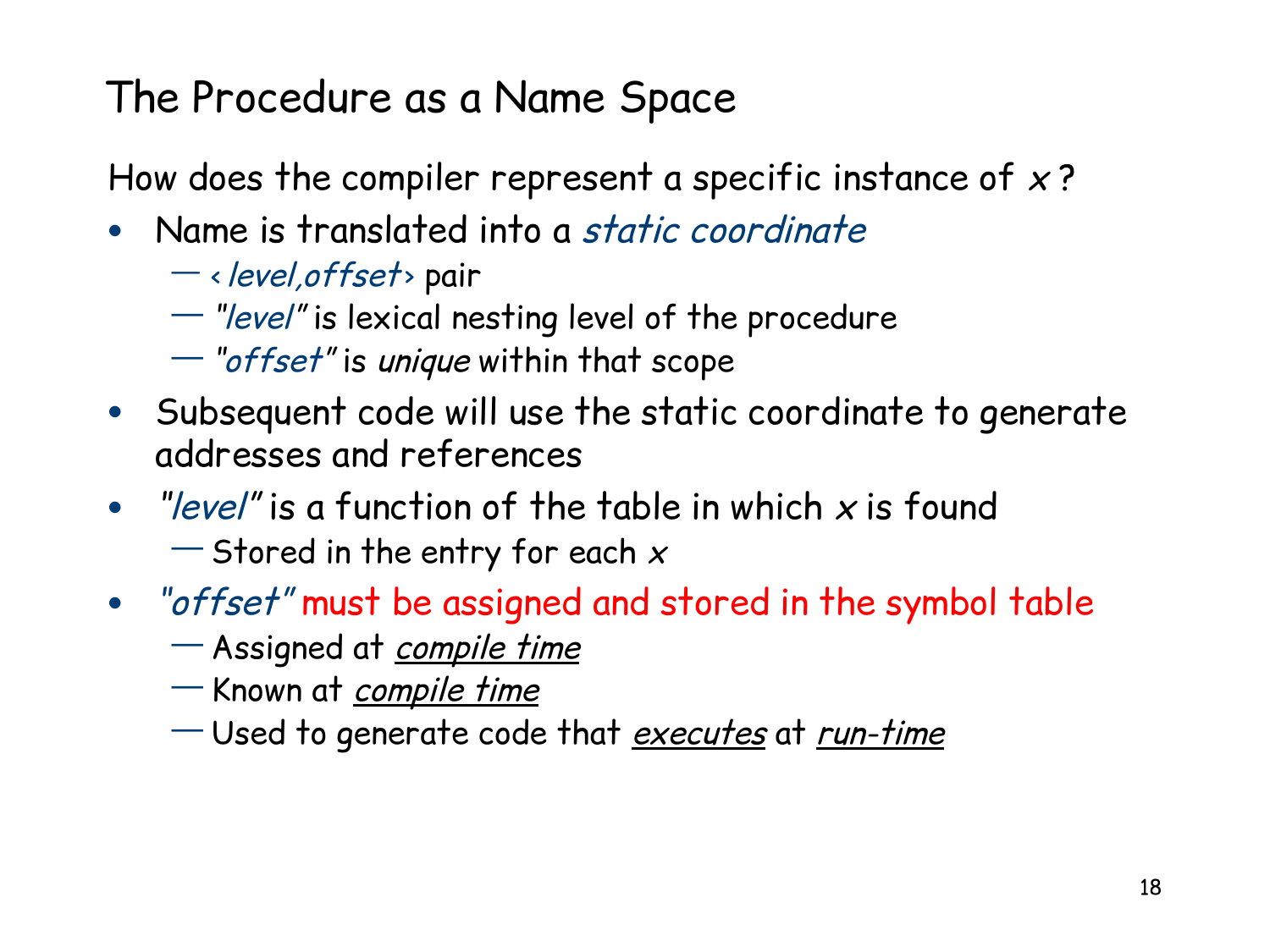

The Procedure as a Name Space
How does the compiler represent a specific instance of x ?
Name is translated into a static coordinate
< level,offset > pair
“level” is lexical nesting level of the procedure
“offset” is unique within that scope
Subsequent code will use the static coordinate to generate addresses and references
“level” is a function of the table in which x is found
Stored in the entry for each x
“offset” must be assigned and stored in the symbol table
Assigned at compile time
Known at compile time
Used to generate code that executes at run-time
18